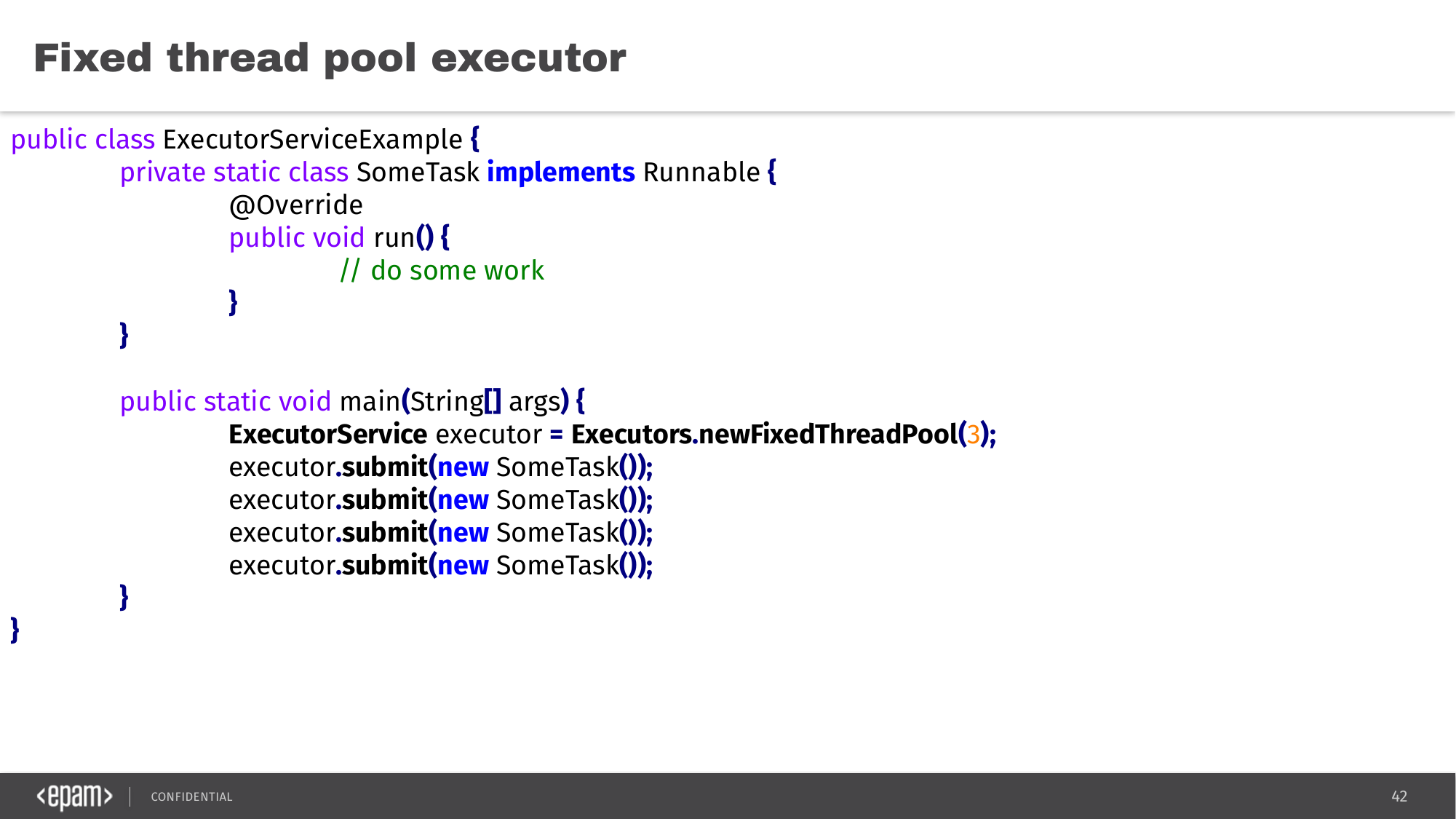

Fixed thread pool executor
public class ExecutorServiceExample {
	private static class SomeTask implements Runnable {
		@Override
		public void run() {
			// do some work
		}
	}

	public static void main(String[] args) {
		ExecutorService executor = Executors.newFixedThreadPool(3);
		executor.submit(new SomeTask());
		executor.submit(new SomeTask());
		executor.submit(new SomeTask());
		executor.submit(new SomeTask());
	}
}